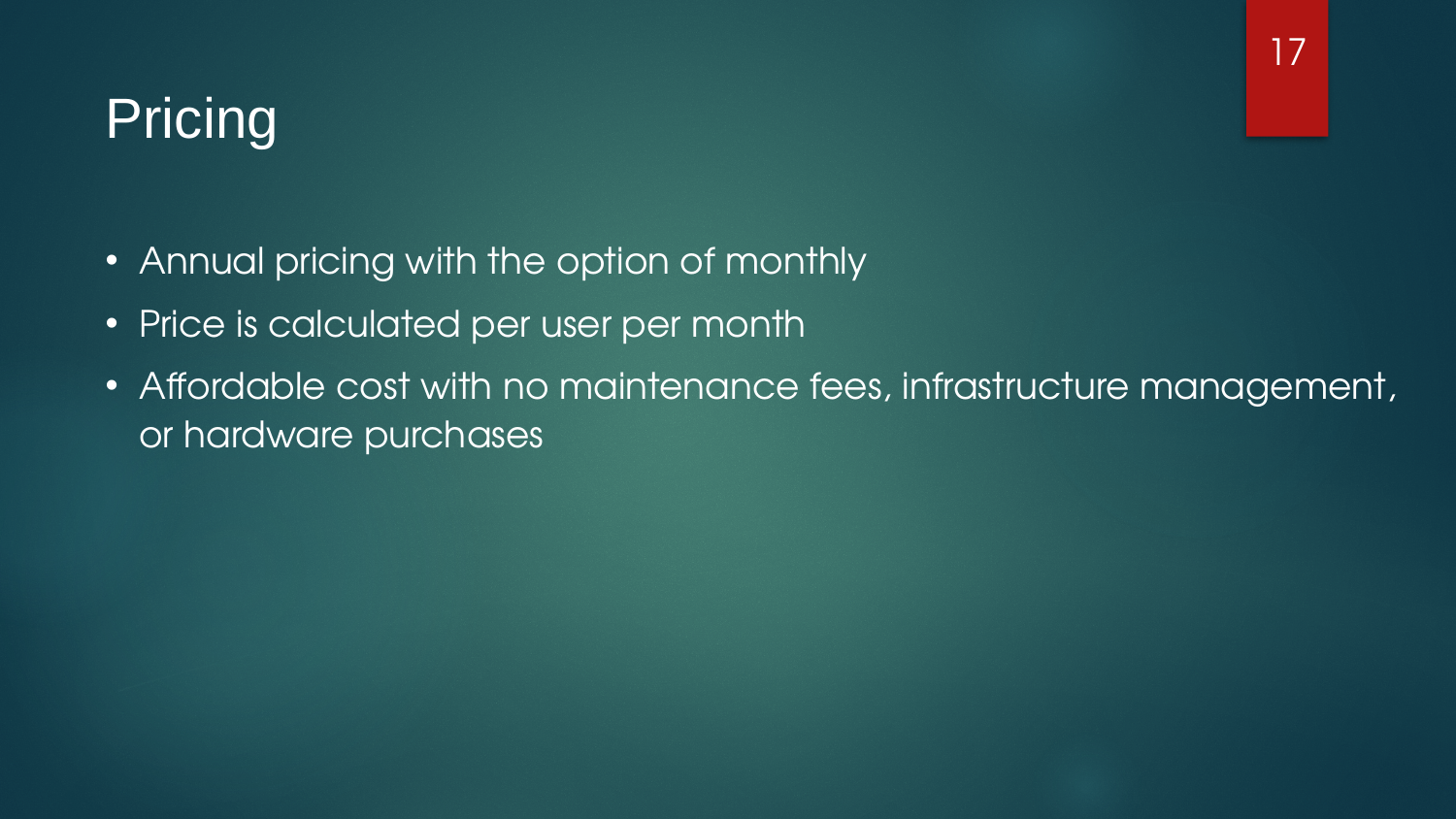

17
# Pricing
Annual pricing with the option of monthly
Price is calculated per user per month
Affordable cost with no maintenance fees, infrastructure management, or hardware purchases